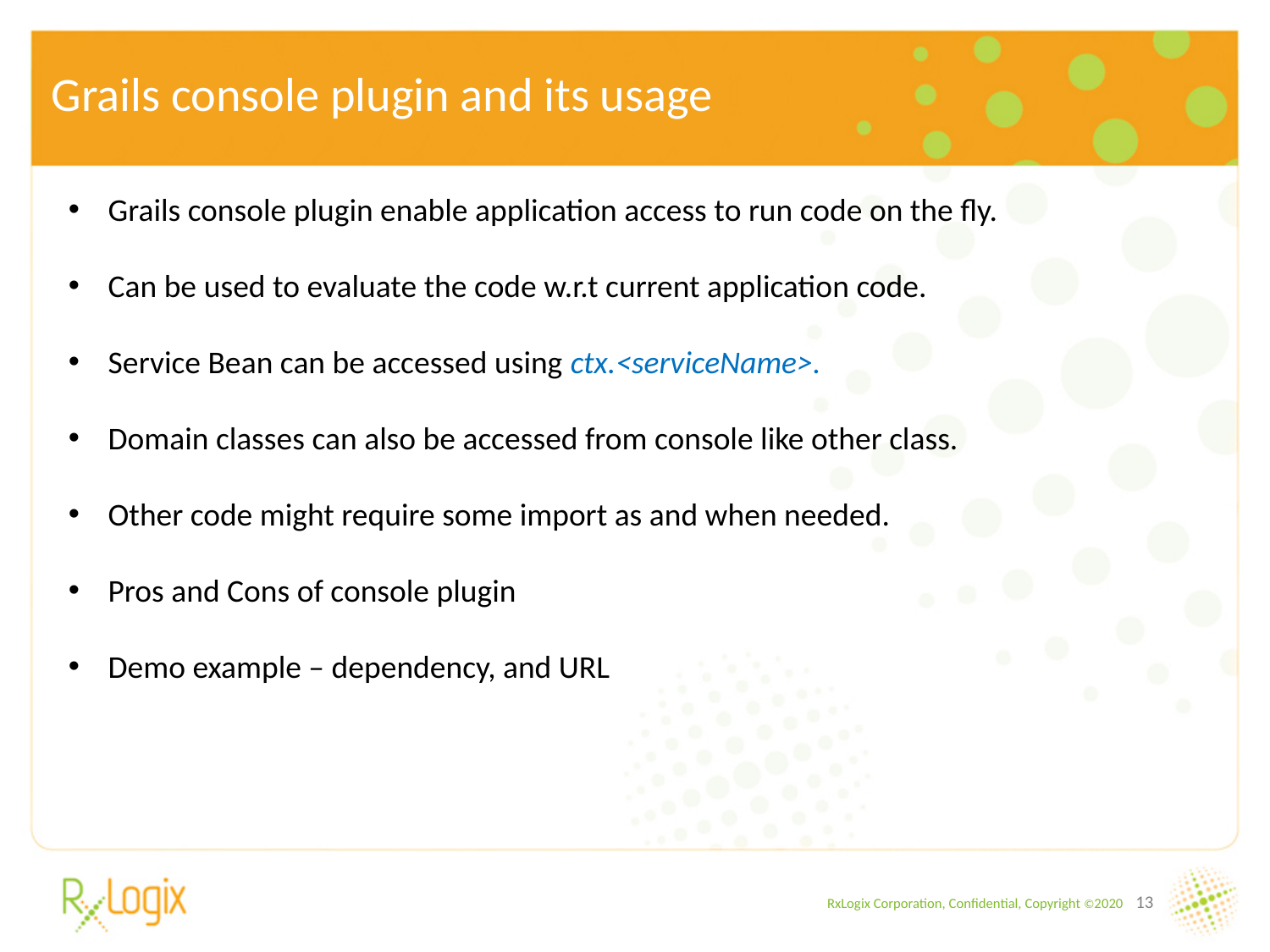

# Grails console plugin and its usage
Grails console plugin enable application access to run code on the fly.

Can be used to evaluate the code w.r.t current application code.

Service Bean can be accessed using ctx.<serviceName>.

Domain classes can also be accessed from console like other class.

Other code might require some import as and when needed.

Pros and Cons of console plugin

Demo example – dependency, and URL